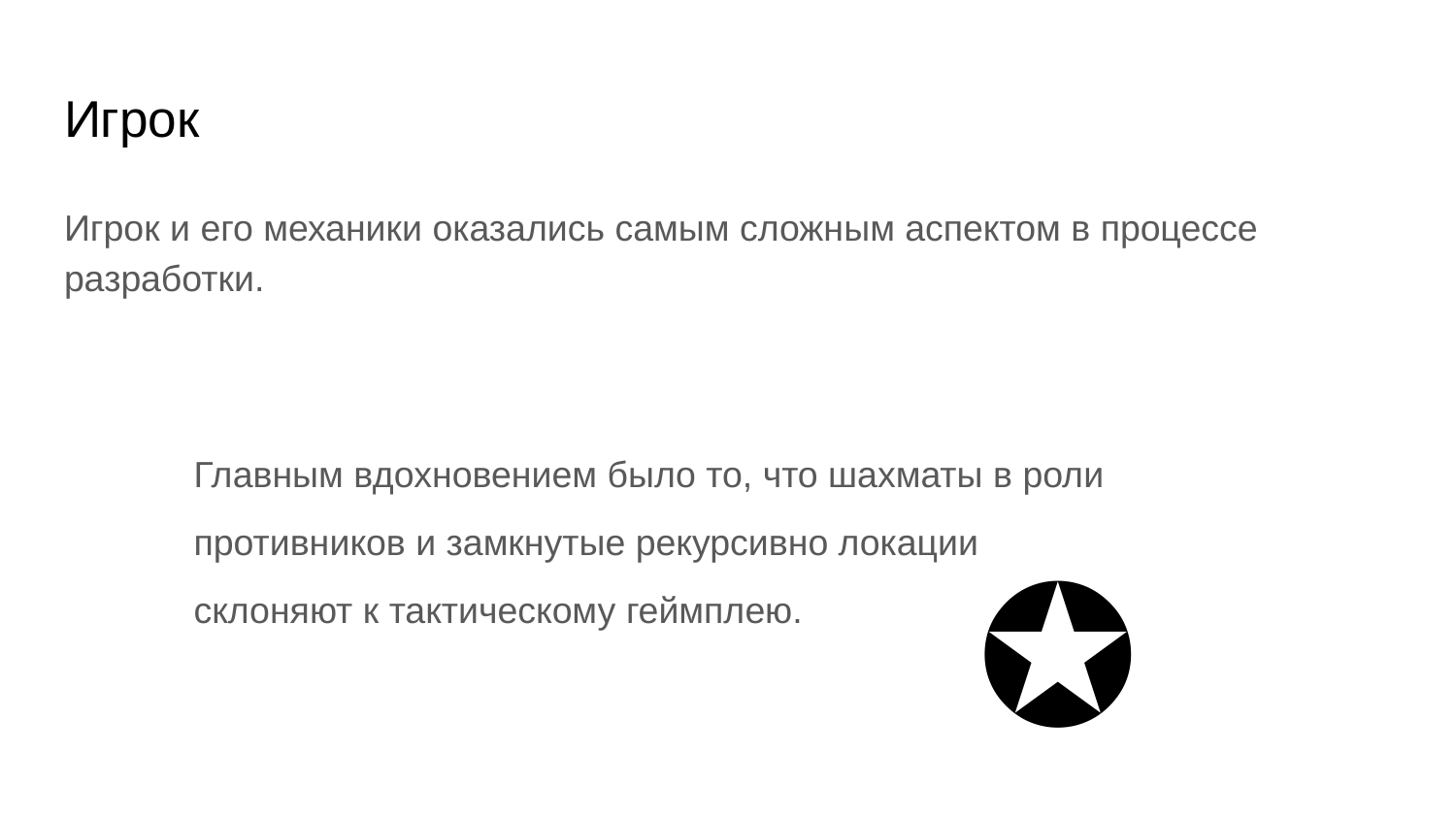

# Игрок
Игрок и его механики оказались самым сложным аспектом в процессе разработки.
Главным вдохновением было то, что шахматы в роли
противников и замкнутые рекурсивно локации
склоняют к тактическому геймплею.
✪